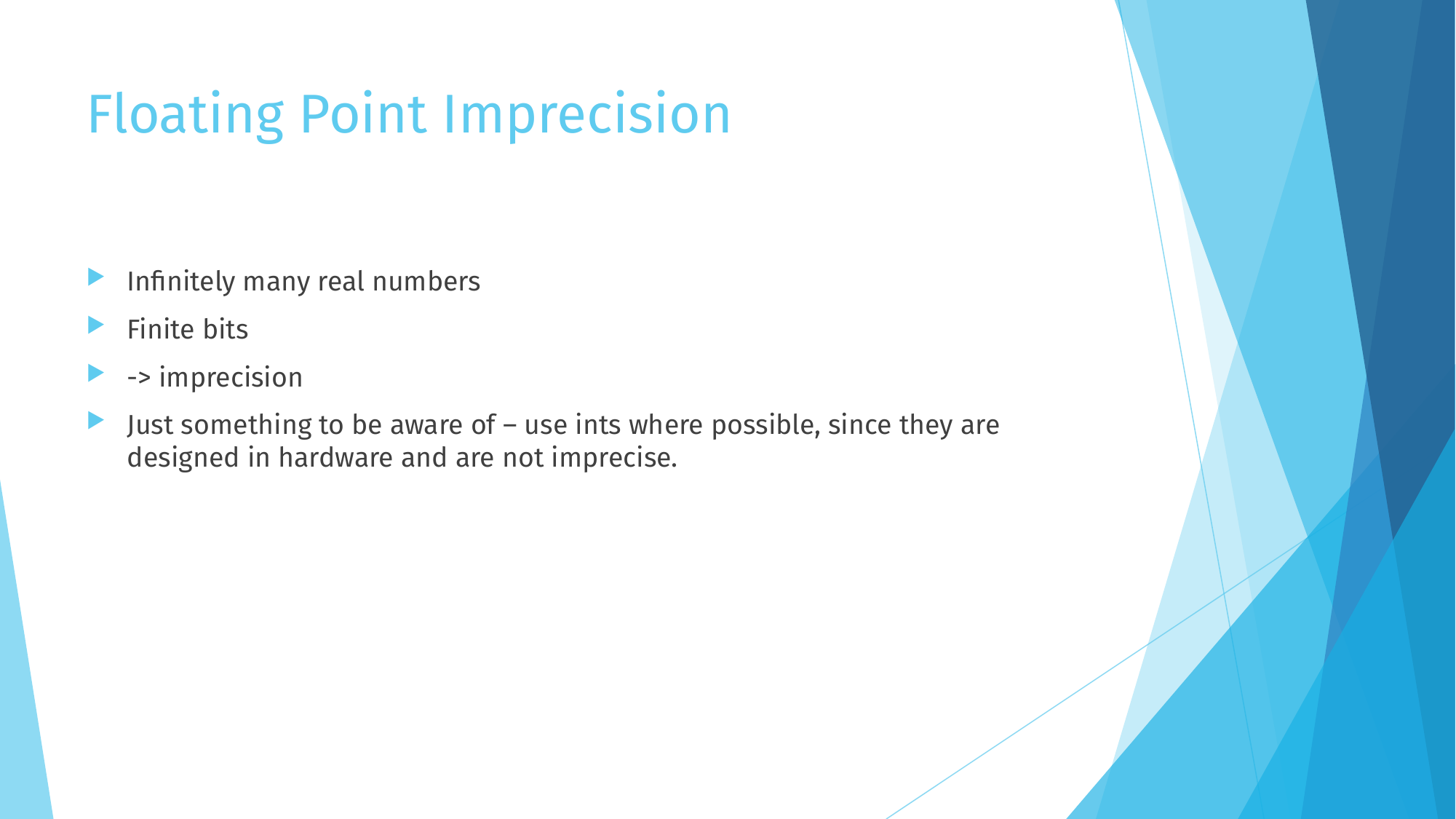

# Floating Point Imprecision
Infinitely many real numbers
Finite bits
-> imprecision
Just something to be aware of – use ints where possible, since they are designed in hardware and are not imprecise.